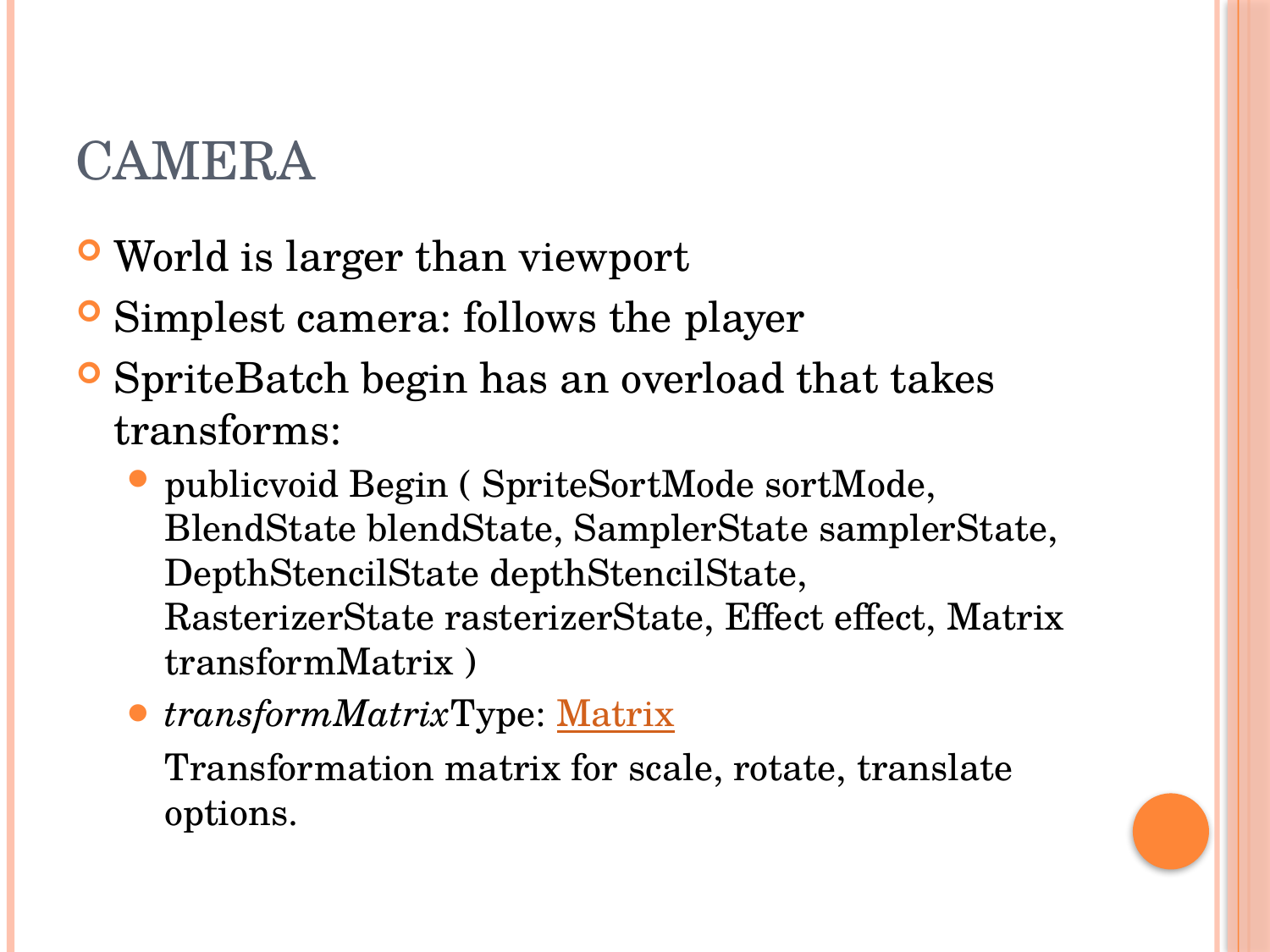

# Camera
World is larger than viewport
Simplest camera: follows the player
SpriteBatch begin has an overload that takes transforms:
publicvoid Begin ( SpriteSortMode sortMode, BlendState blendState, SamplerState samplerState, DepthStencilState depthStencilState, RasterizerState rasterizerState, Effect effect, Matrix transformMatrix )
transformMatrixType: Matrix
Transformation matrix for scale, rotate, translate options.